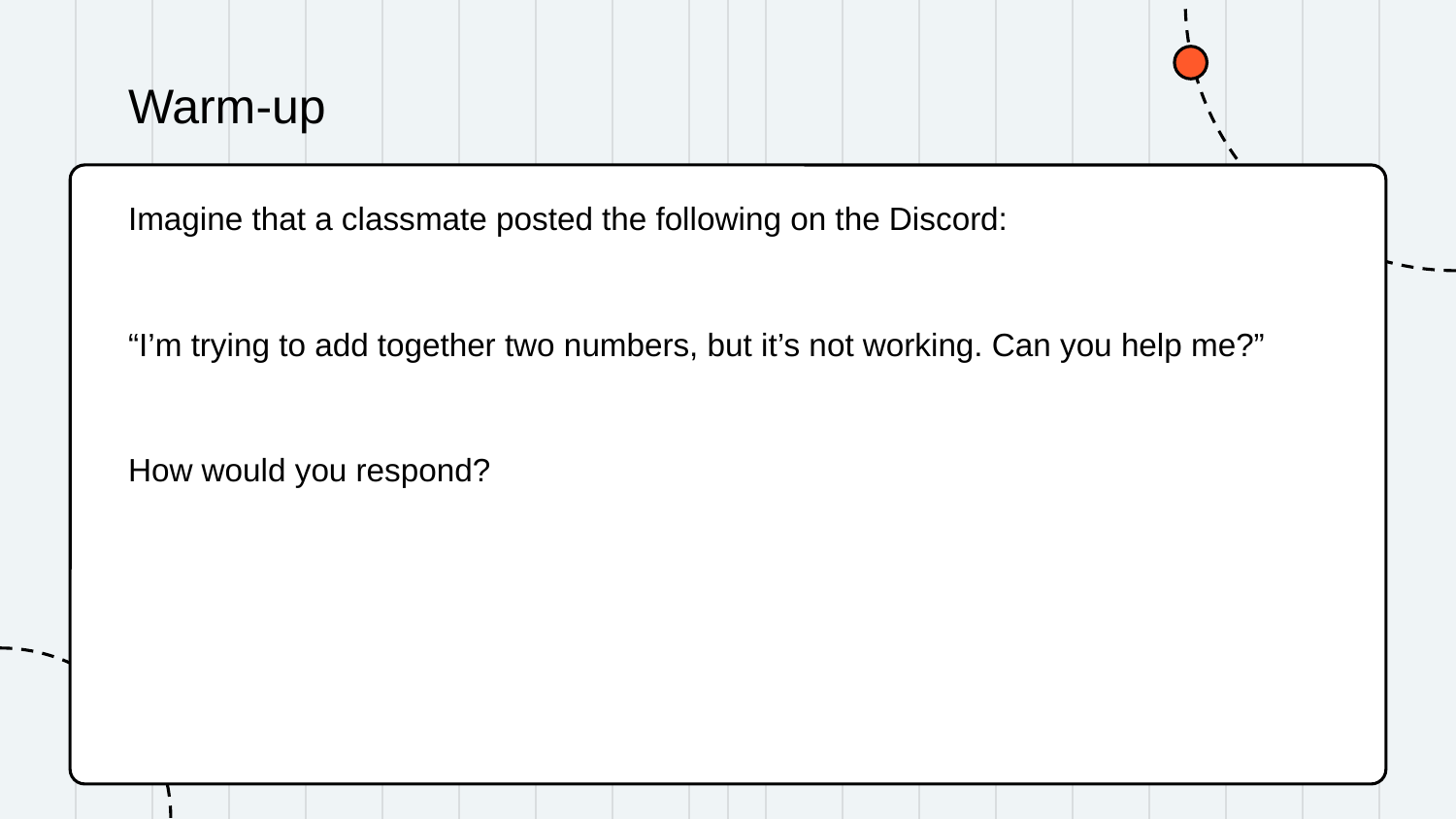

# Warm-up
Imagine that a classmate posted the following on the Discord:

“I’m trying to add together two numbers, but it’s not working. Can you help me?”

How would you respond?